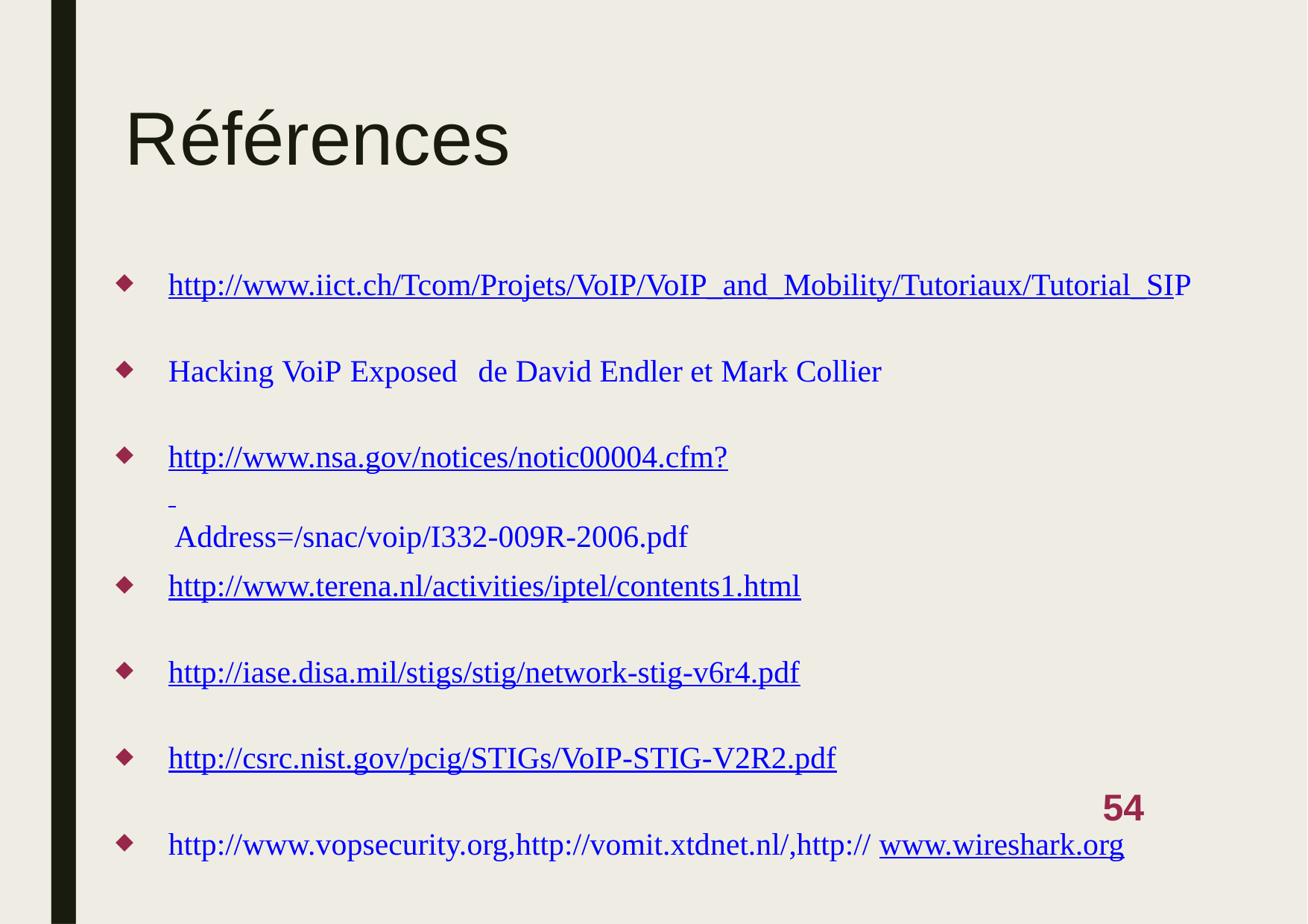

# Références
http://www.iict.ch/Tcom/Projets/VoIP/VoIP_and_Mobility/Tutoriaux/Tutorial_SIP
◆
Hacking VoiP Exposed	de David Endler et Mark Collier
◆
http://www.nsa.gov/notices/notic00004.cfm?  Address=/snac/voip/I332-009R-2006.pdf
◆
http://www.terena.nl/activities/iptel/contents1.html
◆
http://iase.disa.mil/stigs/stig/network-stig-v6r4.pdf
◆
http://csrc.nist.gov/pcig/STIGs/VoIP-STIG-V2R2.pdf
◆
54
http://www.vopsecurity.org,http://vomit.xtdnet.nl/,http:// www.wireshark.org
◆